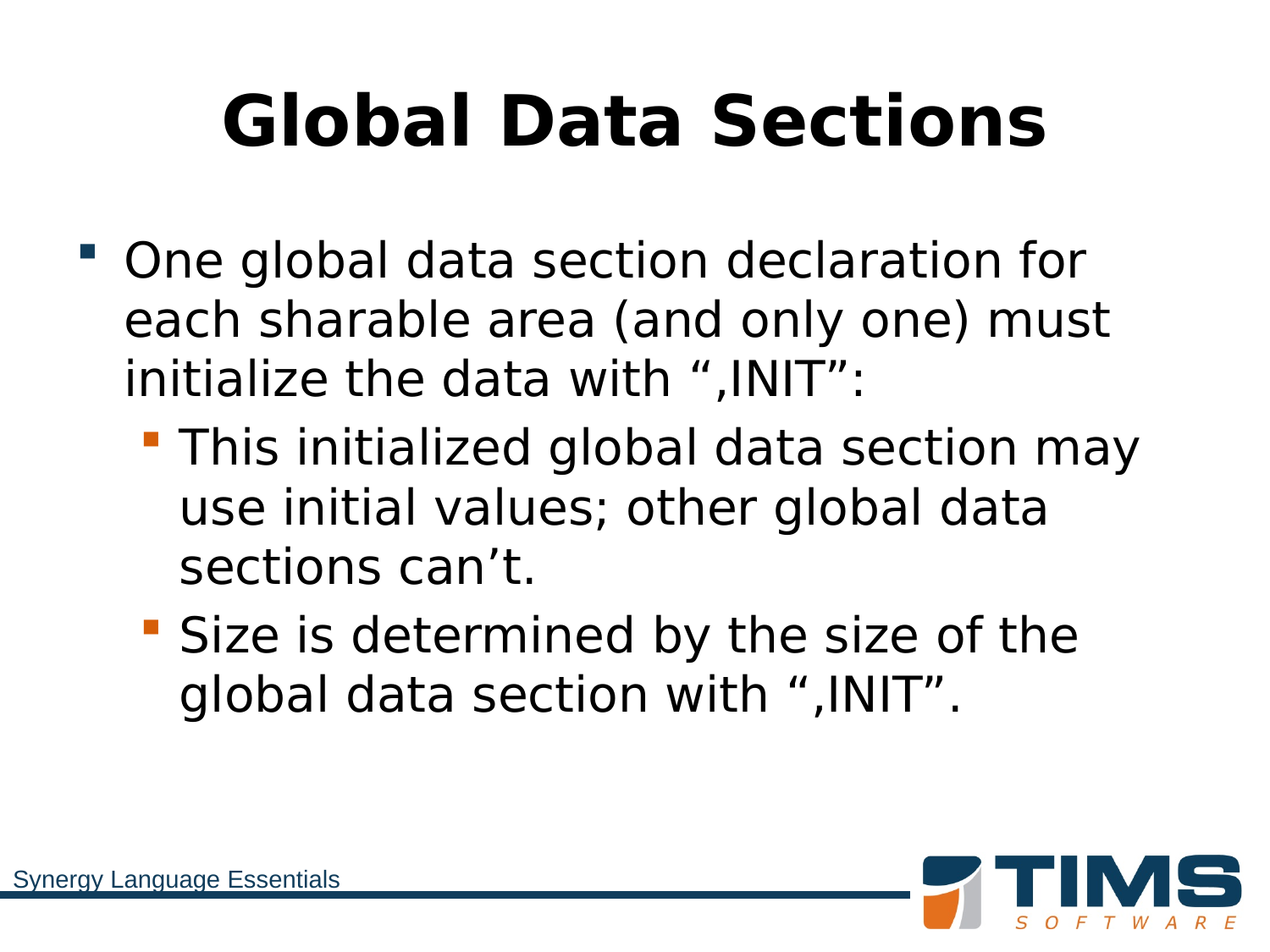

# Global Data Sections
One global data section declaration for each sharable area (and only one) must initialize the data with “,INIT”:
This initialized global data section may use initial values; other global data sections can’t.
Size is determined by the size of the global data section with “,INIT”.
Synergy Language Essentials